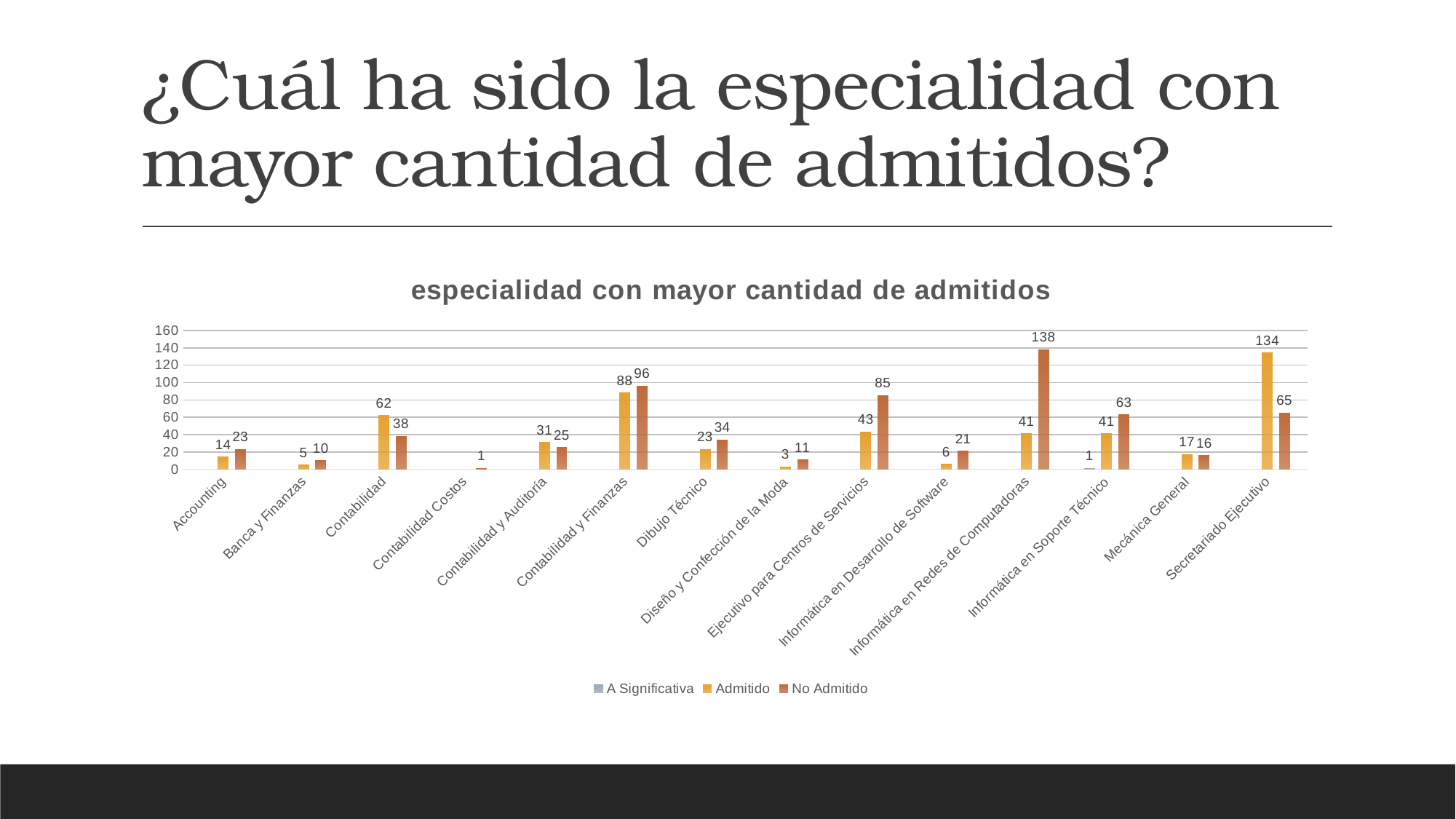

# ¿Cuál ha sido la especialidad con mayor cantidad de admitidos?

### Chart: especialidad con mayor cantidad de admitidos

| Category | A Significativa | Admitido | No Admitido |
|---|---|---|---|
| Accounting | None | 14.0 | 23.0 |
| Banca y Finanzas | None | 5.0 | 10.0 |
| Contabilidad | None | 62.0 | 38.0 |
| Contabilidad Costos | None | None | 1.0 |
| Contabilidad y Auditoría | None | 31.0 | 25.0 |
| Contabilidad y Finanzas | None | 88.0 | 96.0 |
| Dibujo Técnico | None | 23.0 | 34.0 |
| Diseño y Confección de la Moda | None | 3.0 | 11.0 |
| Ejecutivo para Centros de Servicios | None | 43.0 | 85.0 |
| Informática en Desarrollo de Software | None | 6.0 | 21.0 |
| Informática en Redes de Computadoras | None | 41.0 | 138.0 |
| Informática en Soporte Técnico | 1.0 | 41.0 | 63.0 |
| Mecánica General | None | 17.0 | 16.0 |
| Secretariado Ejecutivo | None | 134.0 | 65.0 |